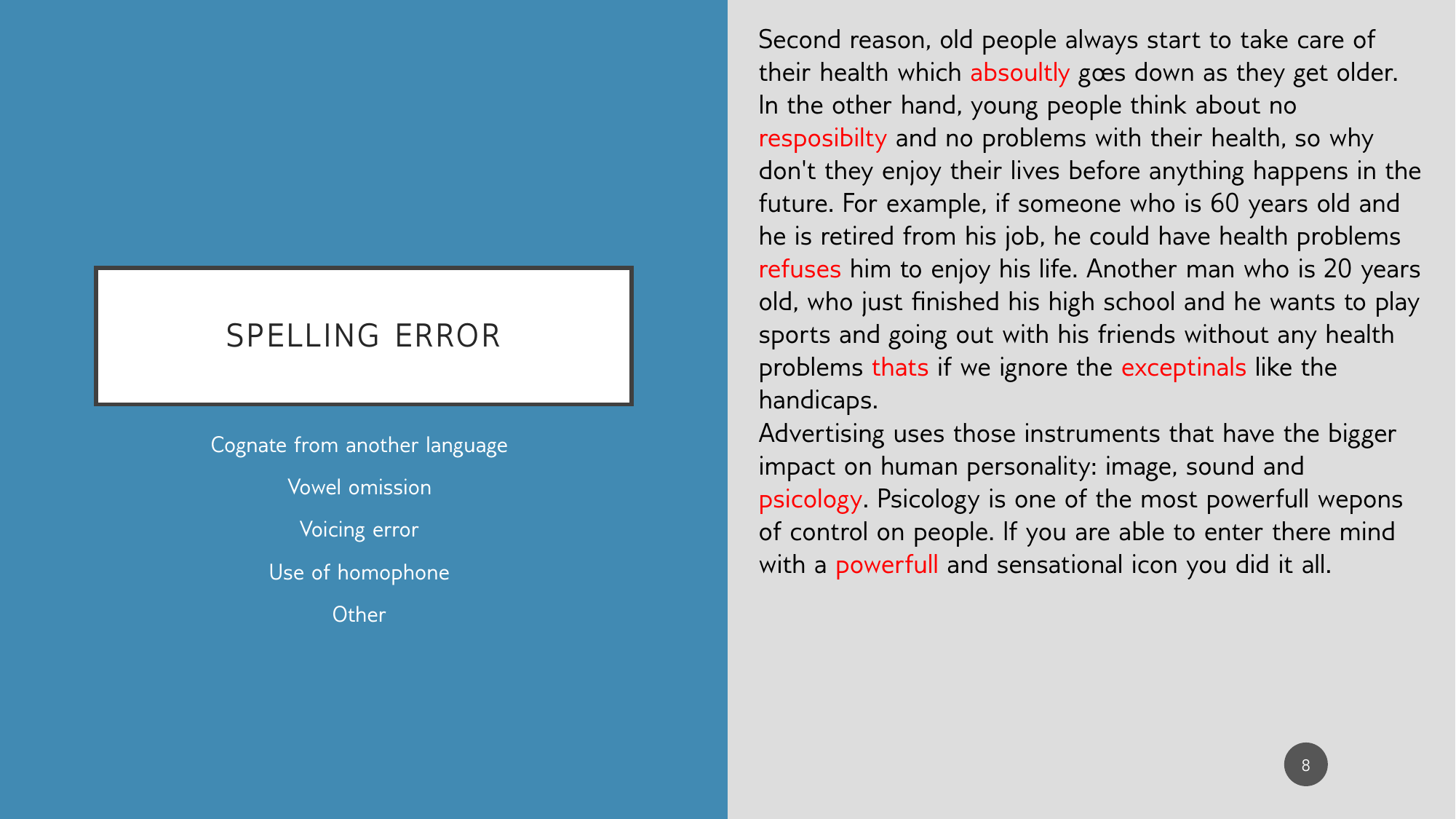

Second reason, old people always start to take care of their health which absoultly goes down as they get older. In the other hand, young people think about no resposibilty and no problems with their health, so why don't they enjoy their lives before anything happens in the future. For example, if someone who is 60 years old and he is retired from his job, he could have health problems refuses him to enjoy his life. Another man who is 20 years old, who just finished his high school and he wants to play sports and going out with his friends without any health problems thats if we ignore the exceptinals like the handicaps.
# Spelling error
Advertising uses those instruments that have the bigger impact on human personality: image, sound and psicology. Psicology is one of the most powerfull wepons of control on people. If you are able to enter there mind with a powerfull and sensational icon you did it all.
Cognate from another language
Vowel omission
Voicing error
Use of homophone
Other
8